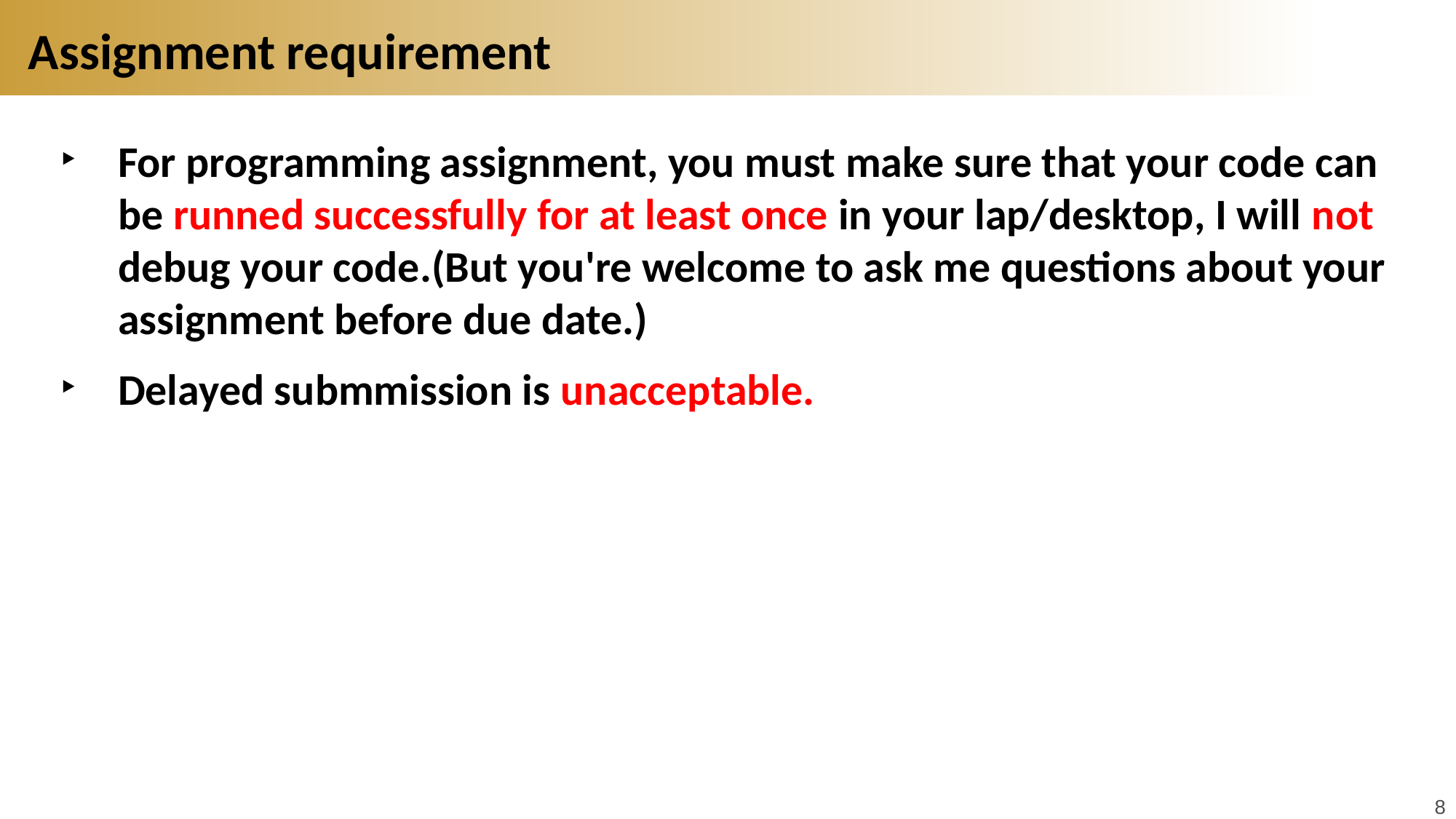

# Assignment requirement
For programming assignment, you must make sure that your code can be runned successfully for at least once in your lap/desktop, I will not debug your code.(But you're welcome to ask me questions about your assignment before due date.)
Delayed submmission is unacceptable.

8